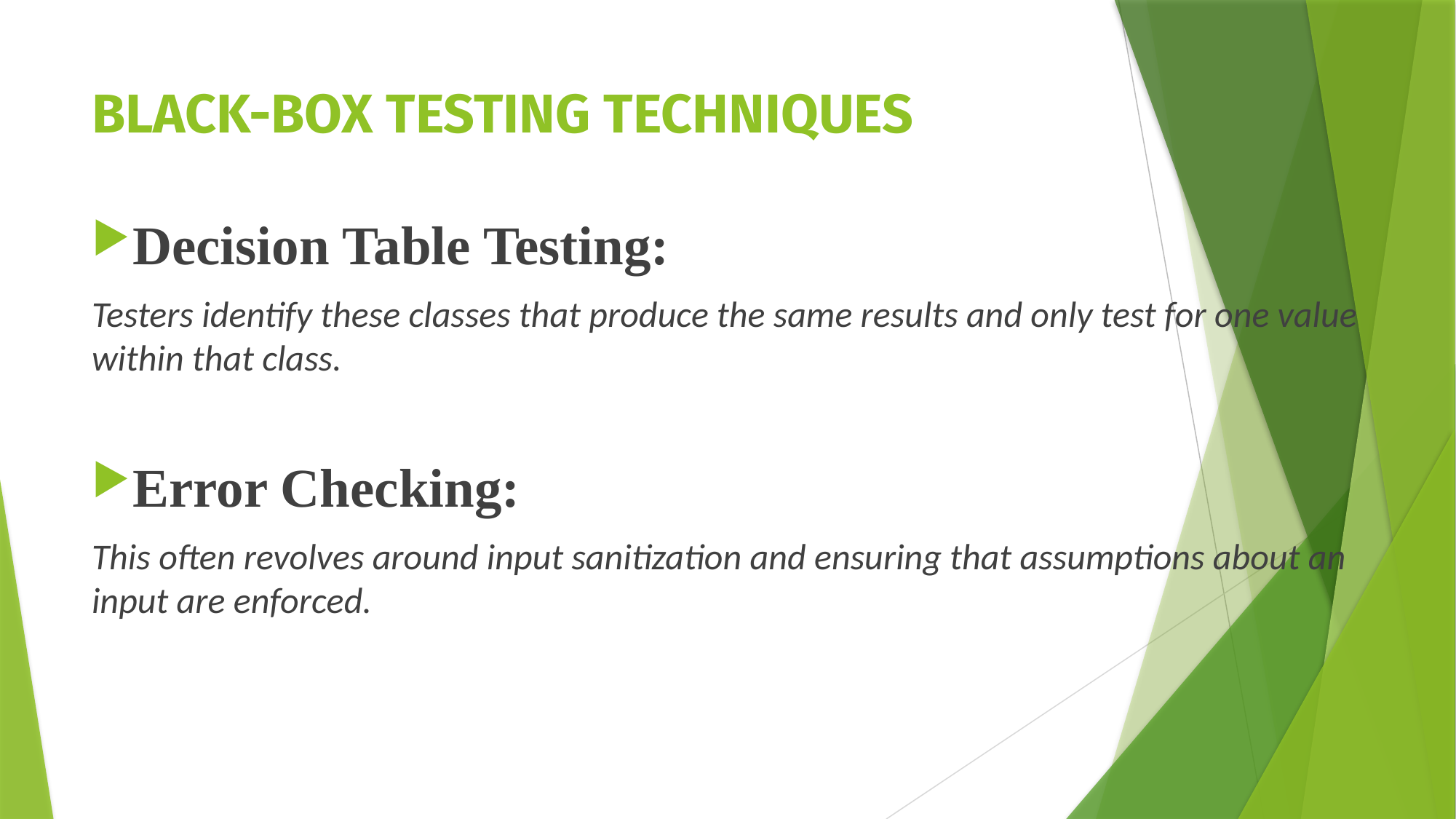

# BLACK-BOX TESTING TECHNIQUES
Decision Table Testing:
Testers identify these classes that produce the same results and only test for one value within that class.

Error Checking:
This often revolves around input sanitization and ensuring that assumptions about an input are enforced.